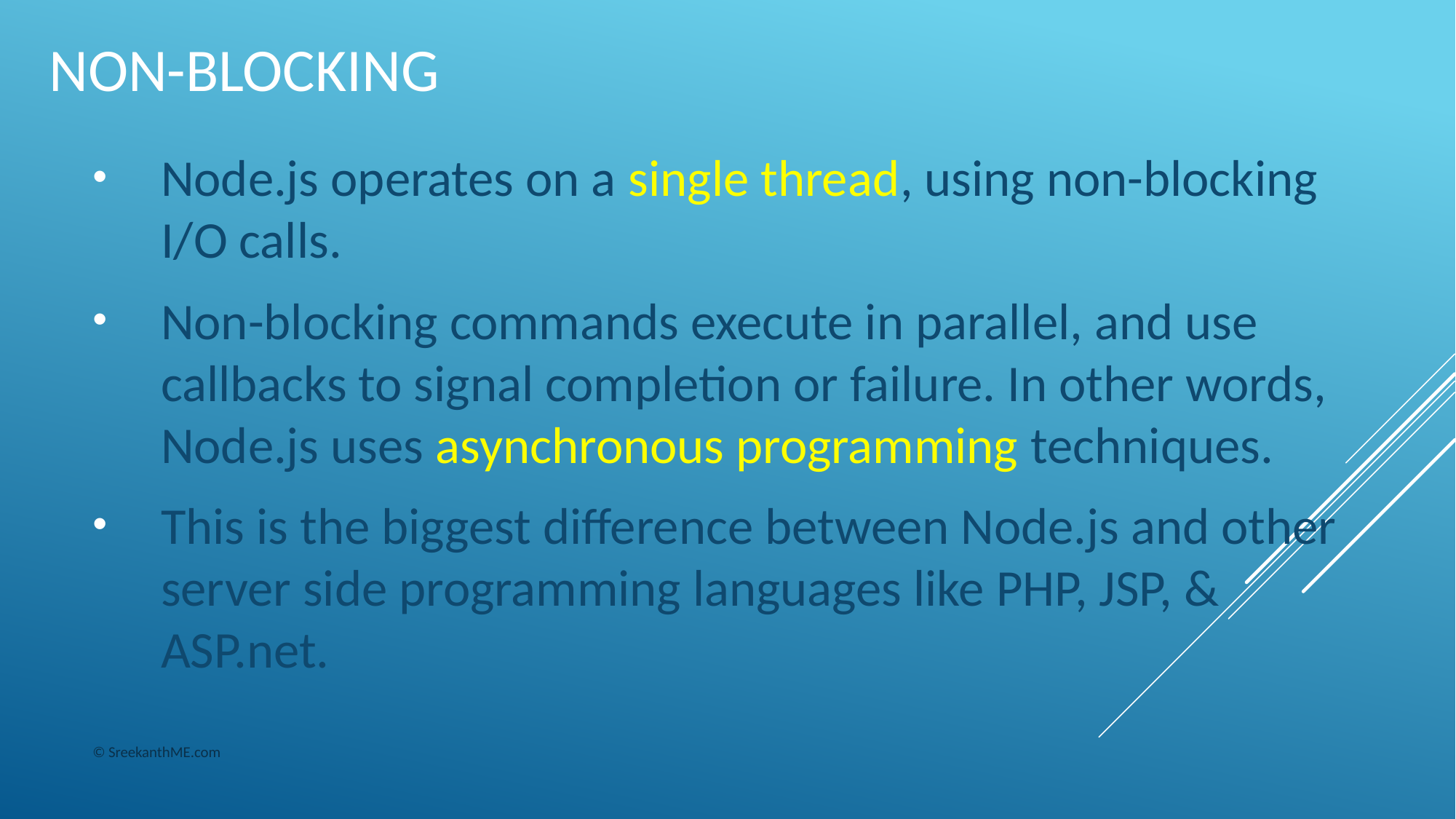

# NON-BLOCKING
Node.js operates on a single thread, using non-blocking I/O calls.
Non-blocking commands execute in parallel, and use callbacks to signal completion or failure. In other words, Node.js uses asynchronous programming techniques.
This is the biggest difference between Node.js and other server side programming languages like PHP, JSP, & ASP.net.

© SreekanthME.com